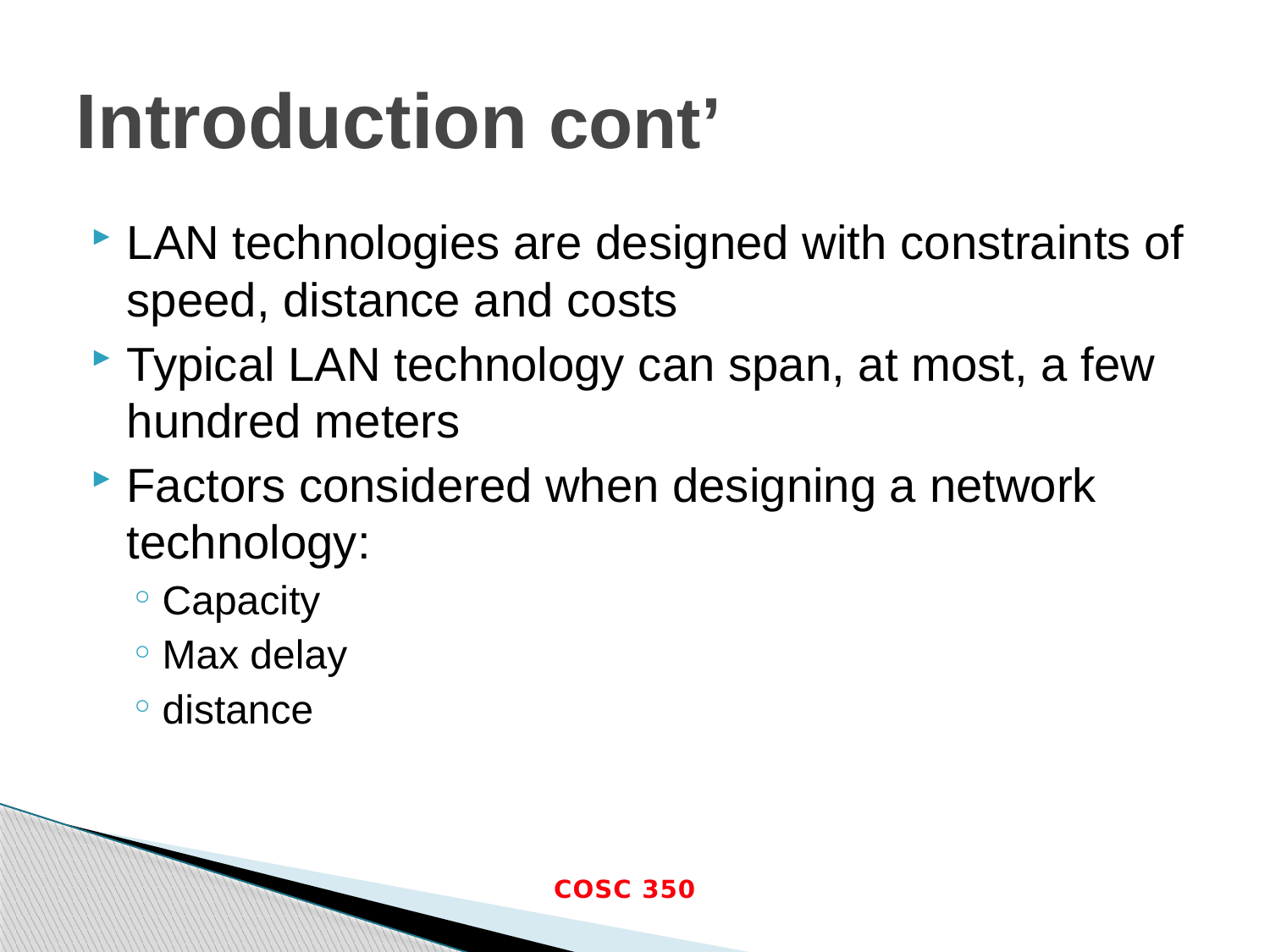

# Introduction cont’
LAN technologies are designed with constraints of speed, distance and costs
Typical LAN technology can span, at most, a few hundred meters
Factors considered when designing a network technology:
Capacity
Max delay
distance